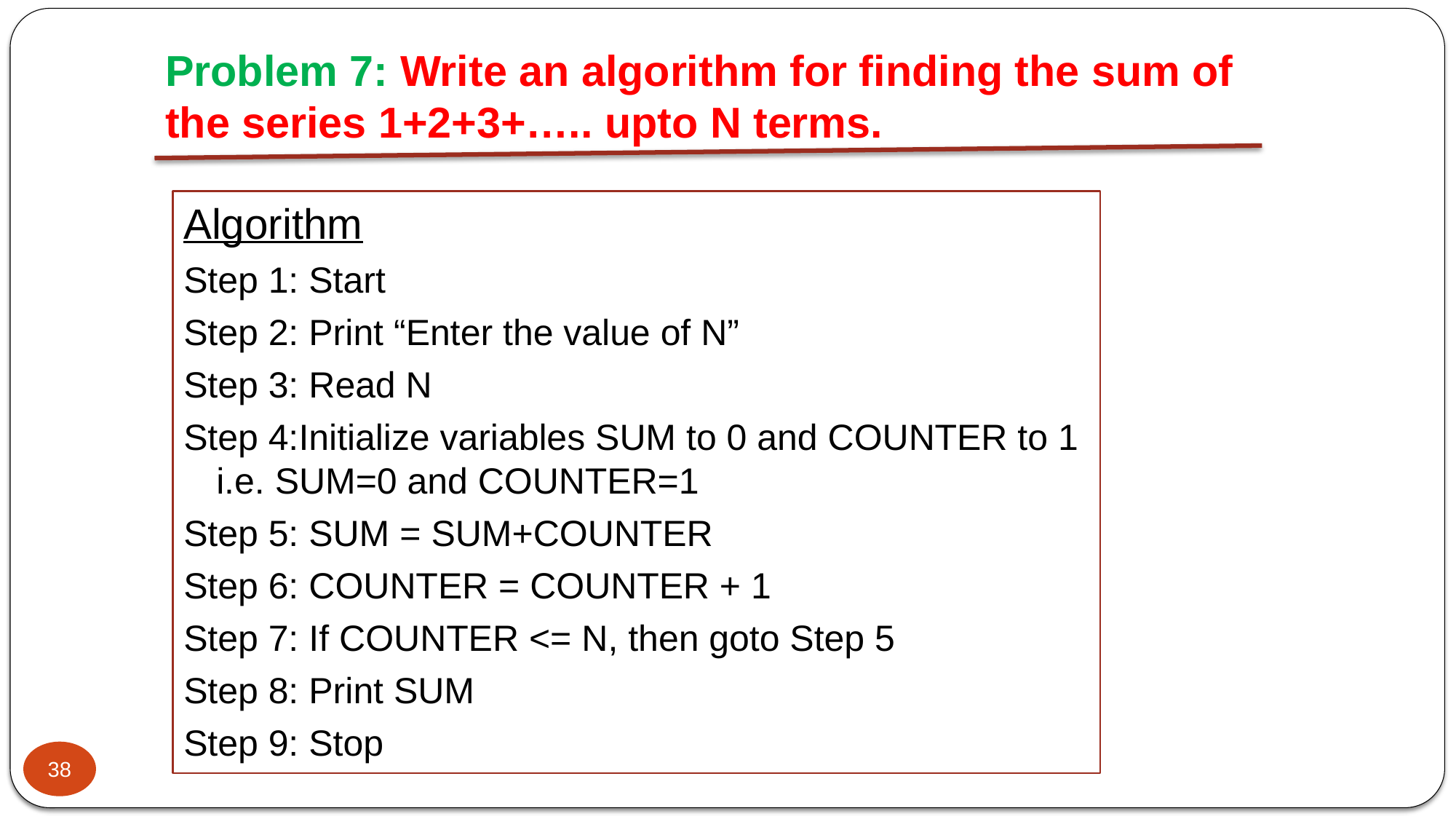

# Problem 7: Write an algorithm for finding the sum of the series 1+2+3+….. upto N terms.
Algorithm
Step 1: Start
Step 2: Print “Enter the value of N”
Step 3: Read N
Step 4:Initialize variables SUM to 0 and COUNTER to 1 i.e. SUM=0 and COUNTER=1
Step 5: SUM = SUM+COUNTER
Step 6: COUNTER = COUNTER + 1
Step 7: If COUNTER <= N, then goto Step 5
Step 8: Print SUM
Step 9: Stop
38